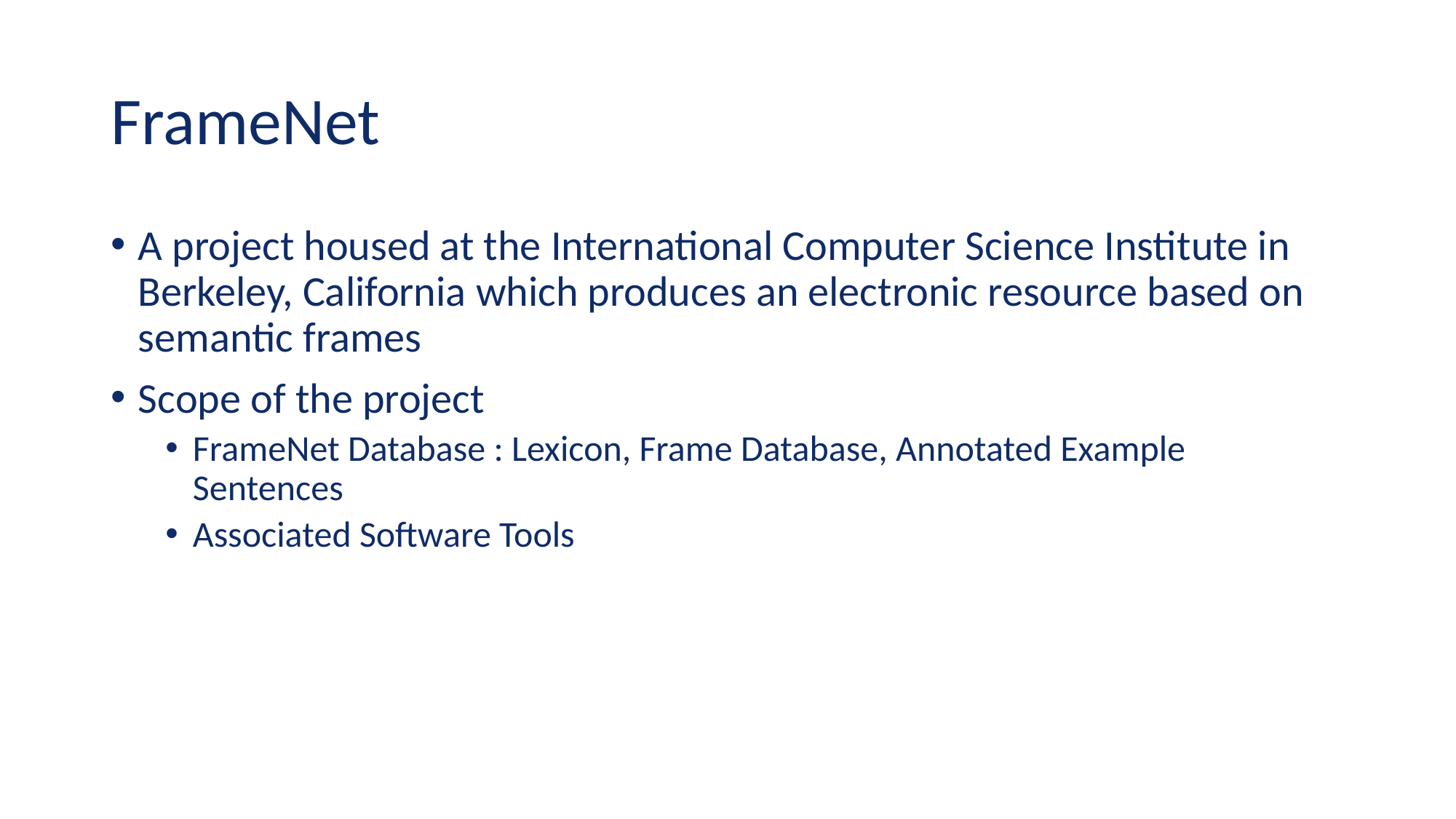

# FrameNet
A project housed at the International Computer Science Institute in Berkeley, California which produces an electronic resource based on semantic frames
Scope of the project
FrameNet Database : Lexicon, Frame Database, Annotated Example Sentences
Associated Software Tools